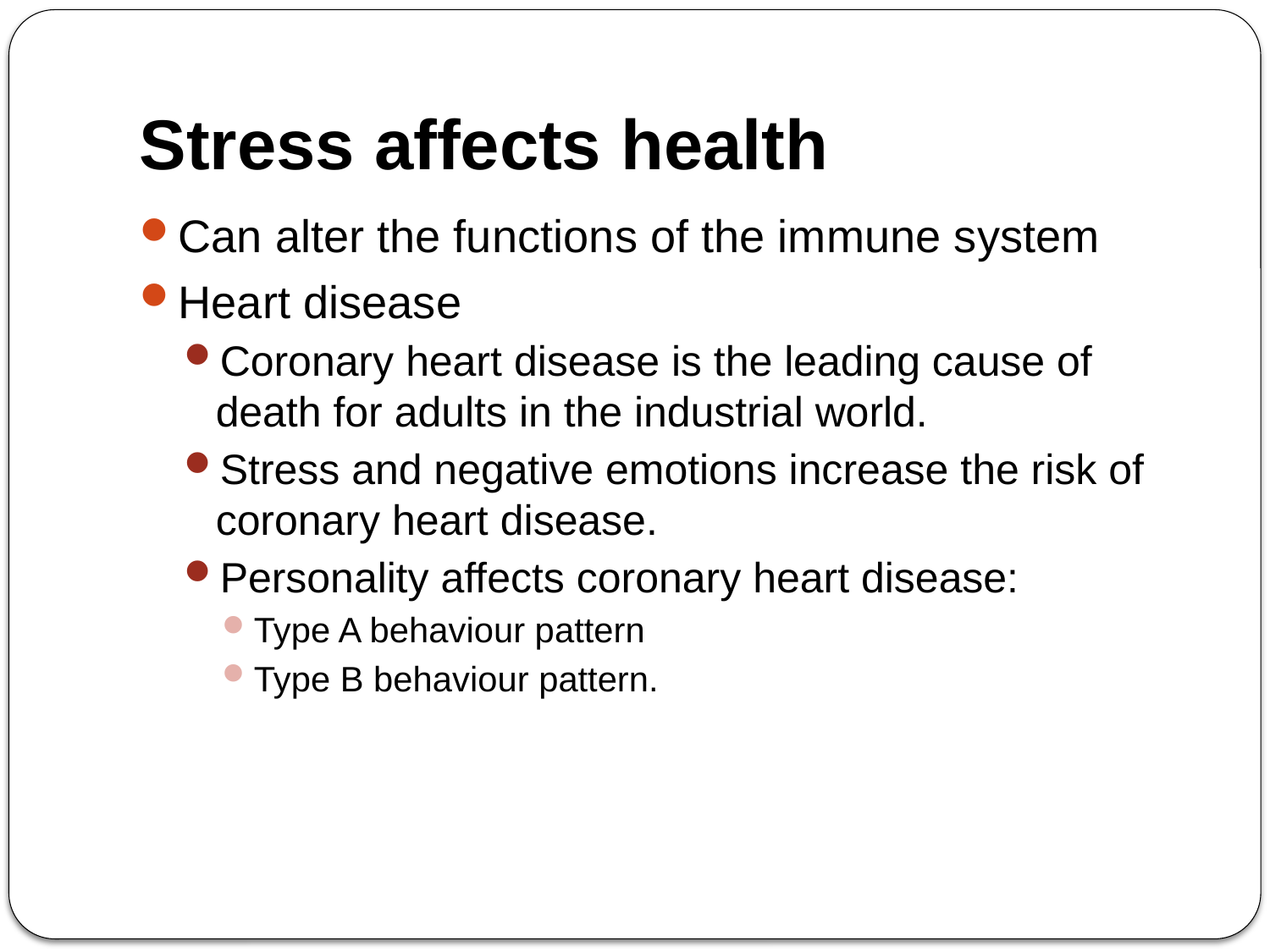

# Stress affects health
Can alter the functions of the immune system
Heart disease
Coronary heart disease is the leading cause of death for adults in the industrial world.
Stress and negative emotions increase the risk of coronary heart disease.
Personality affects coronary heart disease:
Type A behaviour pattern
Type B behaviour pattern.